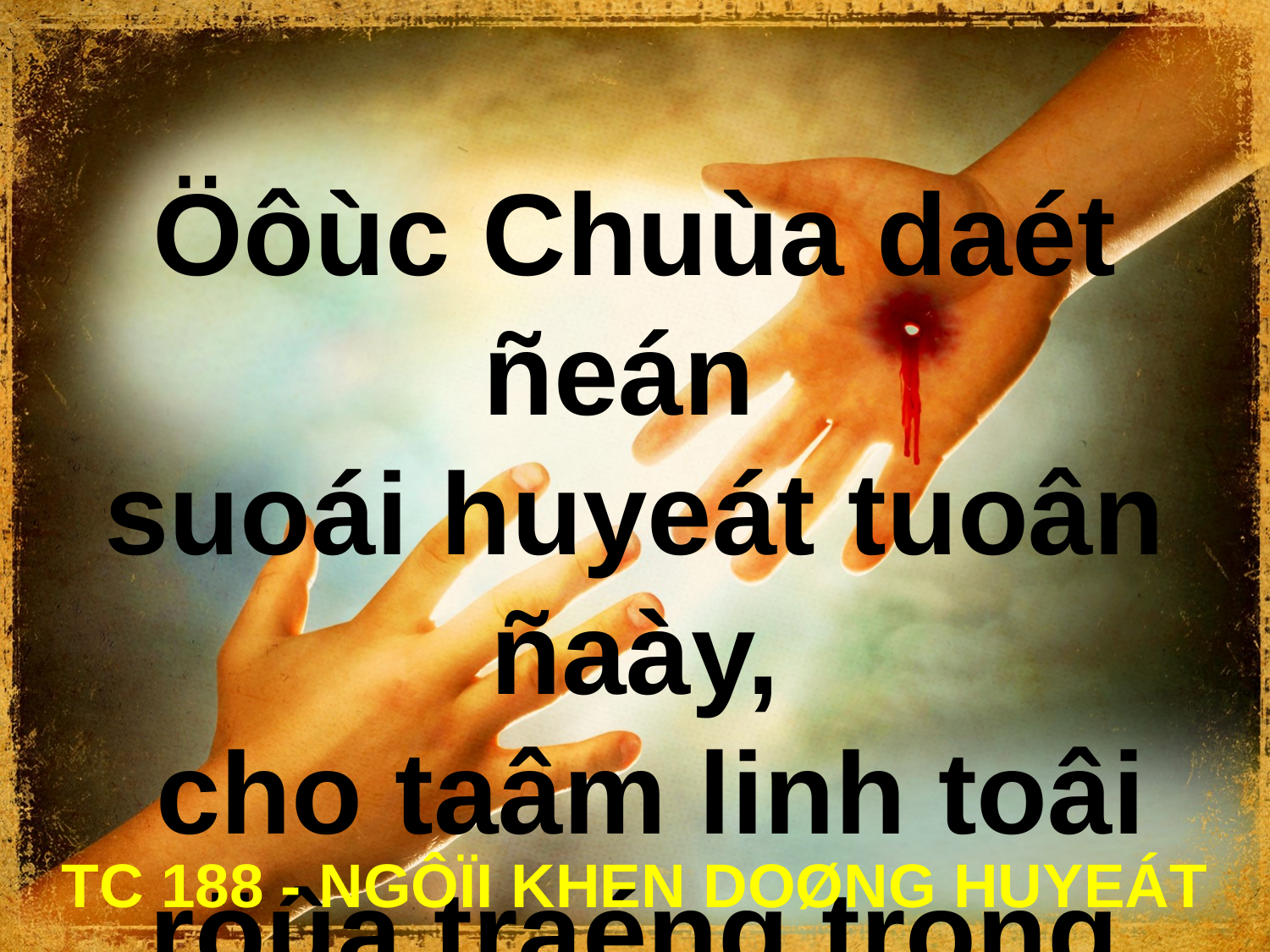

Öôùc Chuùa daét ñeán
suoái huyeát tuoân ñaày,
 cho taâm linh toâi röûa traéng trong ñaây.
TC 188 - NGÔÏI KHEN DOØNG HUYEÁT